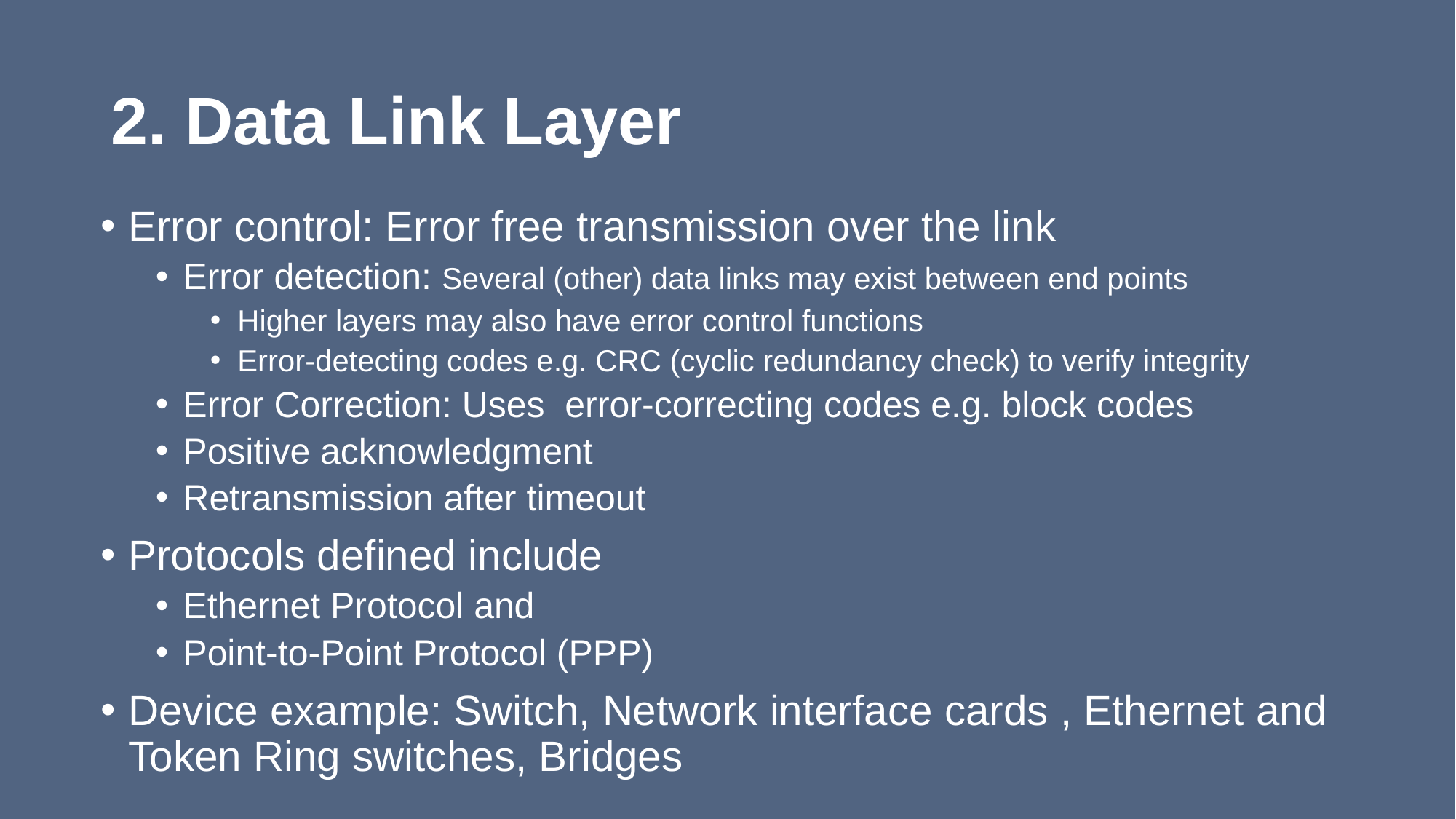

# 2. Data Link Layer
Error control: Error free transmission over the link
Error detection: Several (other) data links may exist between end points
Higher layers may also have error control functions
Error-detecting codes e.g. CRC (cyclic redundancy check) to verify integrity
Error Correction: Uses  error-correcting codes e.g. block codes
Positive acknowledgment
Retransmission after timeout
Protocols defined include
Ethernet Protocol and
Point-to-Point Protocol (PPP)
Device example: Switch, Network interface cards , Ethernet and Token Ring switches, Bridges